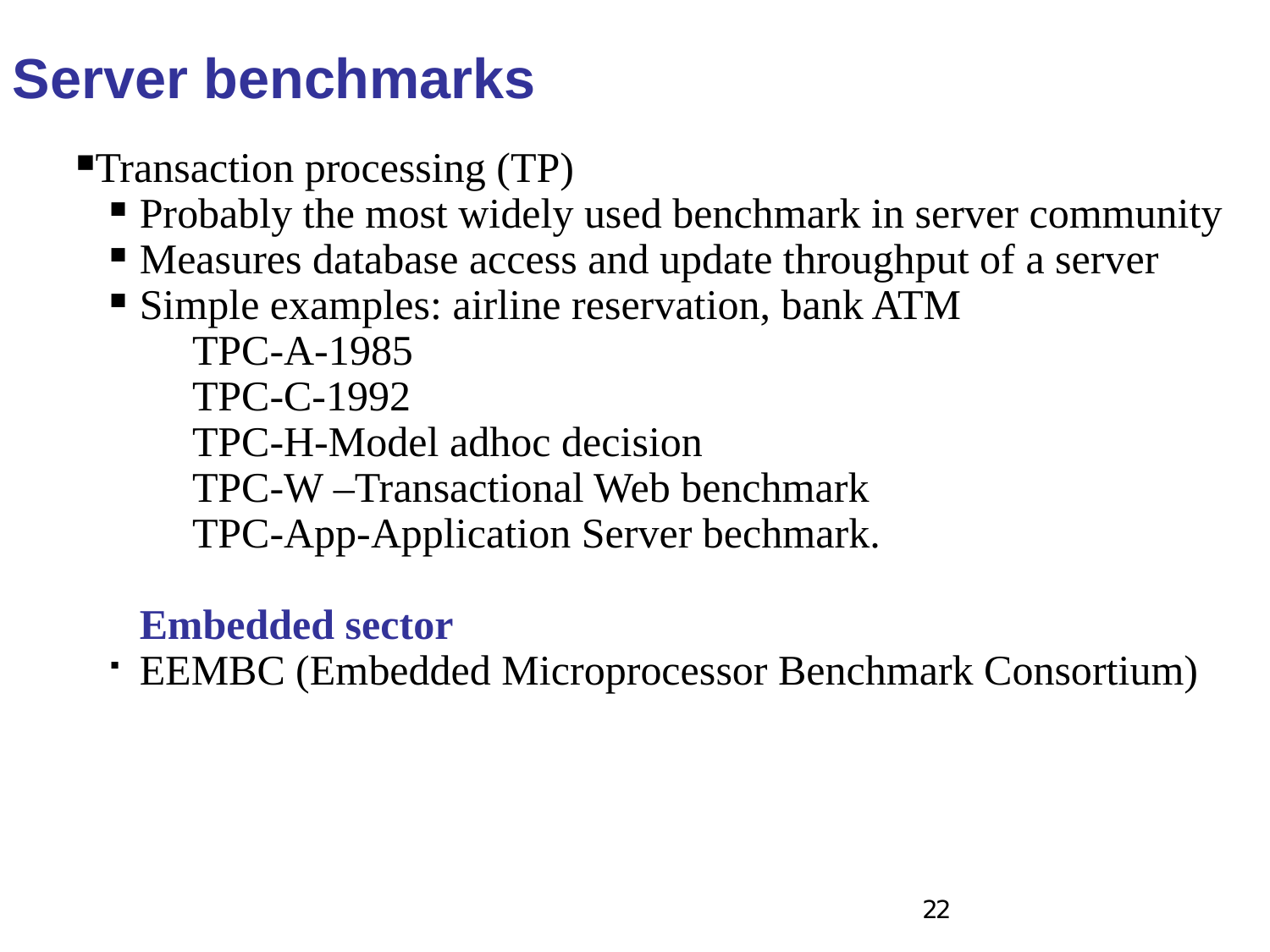

Server benchmarks
Transaction processing (TP)
Probably the most widely used benchmark in server community
Measures database access and update throughput of a server
Simple examples: airline reservation, bank ATM
     TPC-A-1985
     TPC-C-1992
     TPC-H-Model adhoc decision
     TPC-W –Transactional Web benchmark
     TPC-App-Application Server bechmark.

Embedded sector
EEMBC (Embedded Microprocessor Benchmark Consortium)

22